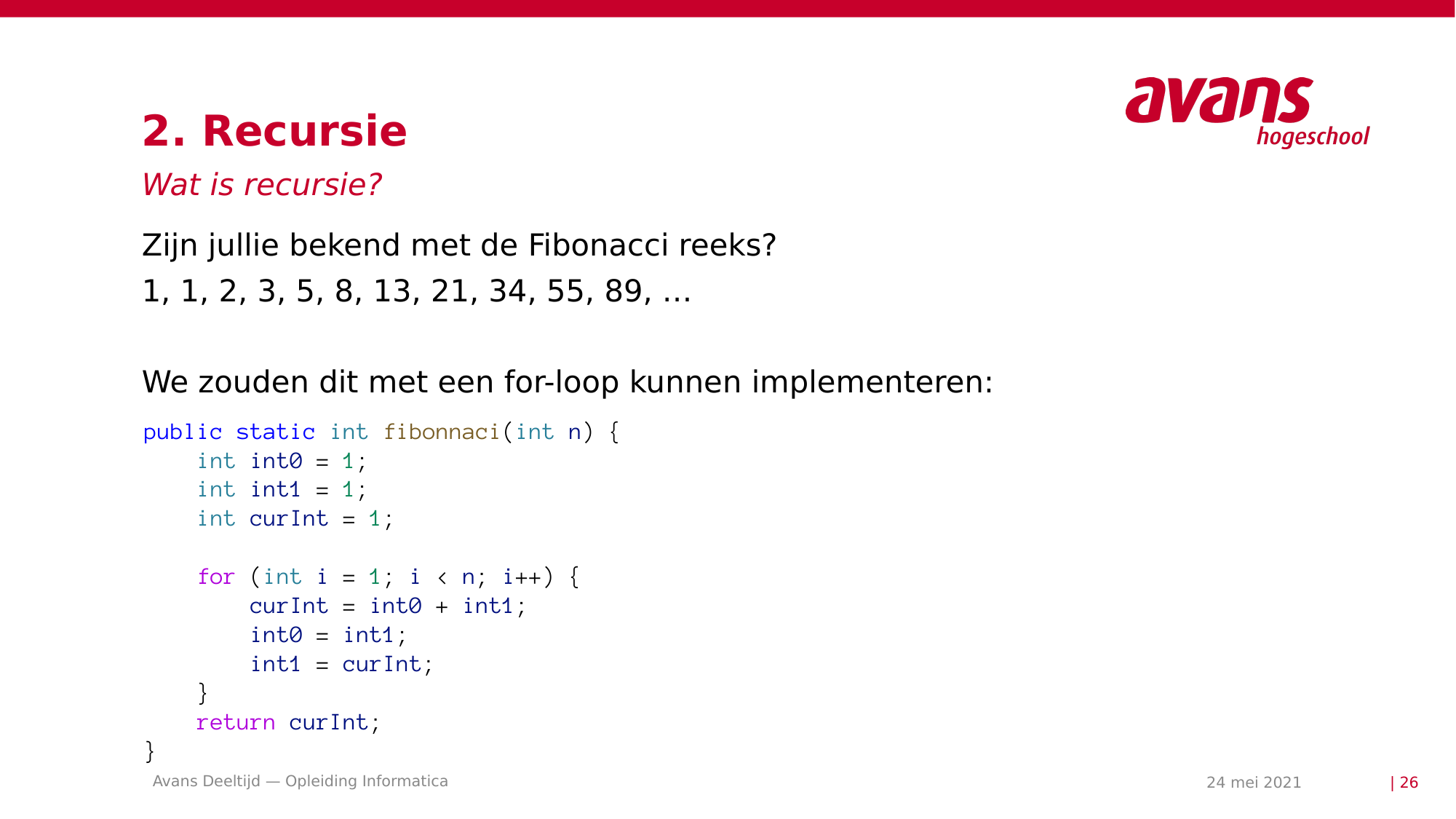

# 2. Recursie
Wat is recursie?
Zijn jullie bekend met de Fibonacci reeks?
1, 1, 2, 3, 5, 8, 13, 21, 34, 55, 89, …

We zouden dit met een for-loop kunnen implementeren:
    public static int fibonnaci(int n) {
        int int0 = 1;
        int int1 = 1;
        int curInt = 1;
        for (int i = 1; i < n; i++) {
            curInt = int0 + int1;
            int0 = int1;
            int1 = curInt;
        }
        return curInt;
    }
Avans Deeltijd — Opleiding Informatica
24 mei 2021
| 26